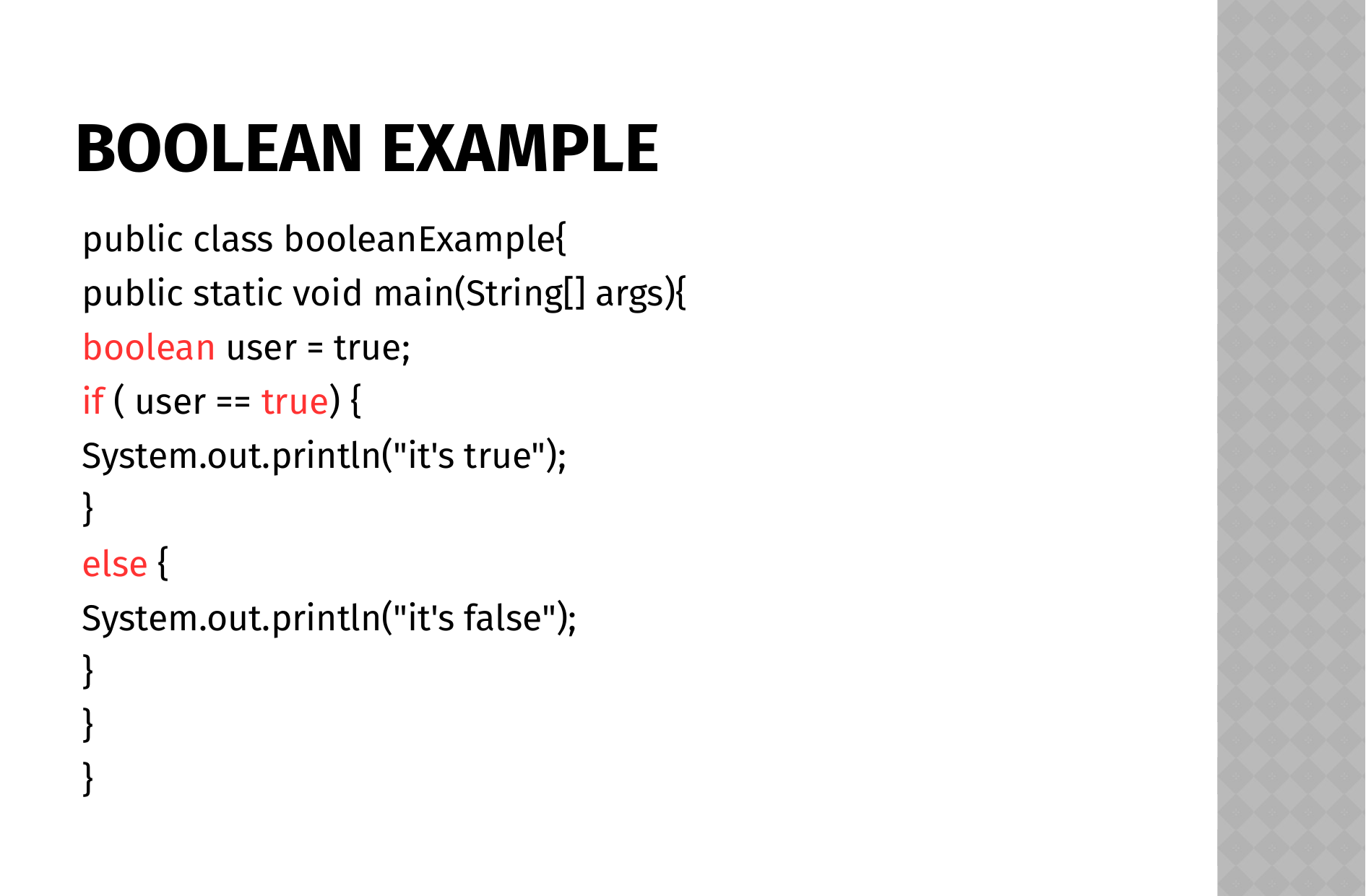

# boolean example
public class booleanExample{
public static void main(String[] args){
boolean user = true;
if ( user == true) {
System.out.println("it's true");
}
else {
System.out.println("it's false");
}
}
}